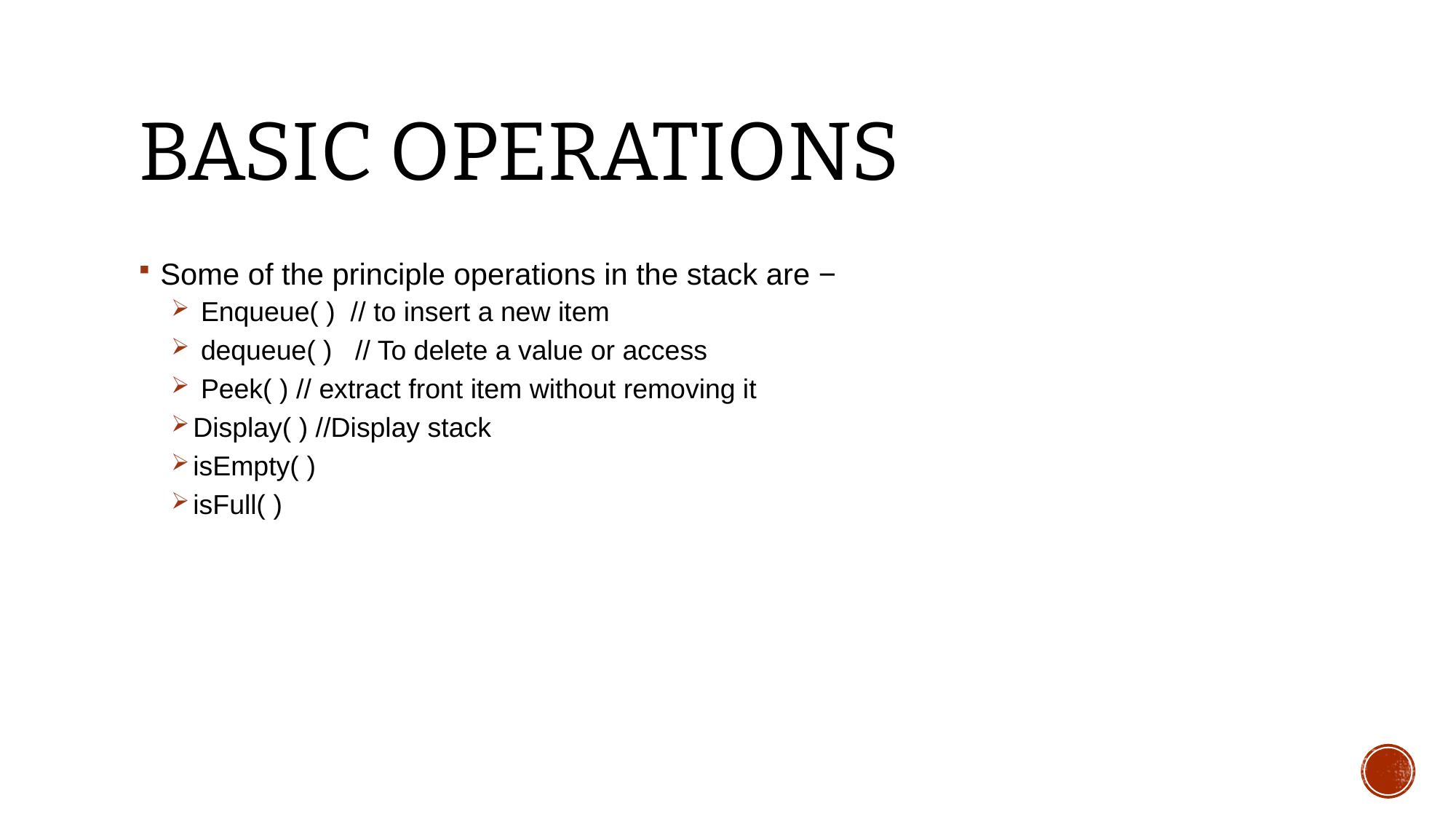

# Basic Operations
Some of the principle operations in the stack are −
 Enqueue( )  // to insert a new item
 dequeue( )   // To delete a value or access
 Peek( ) // extract front item without removing it
Display( ) //Display stack
isEmpty( )
isFull( )